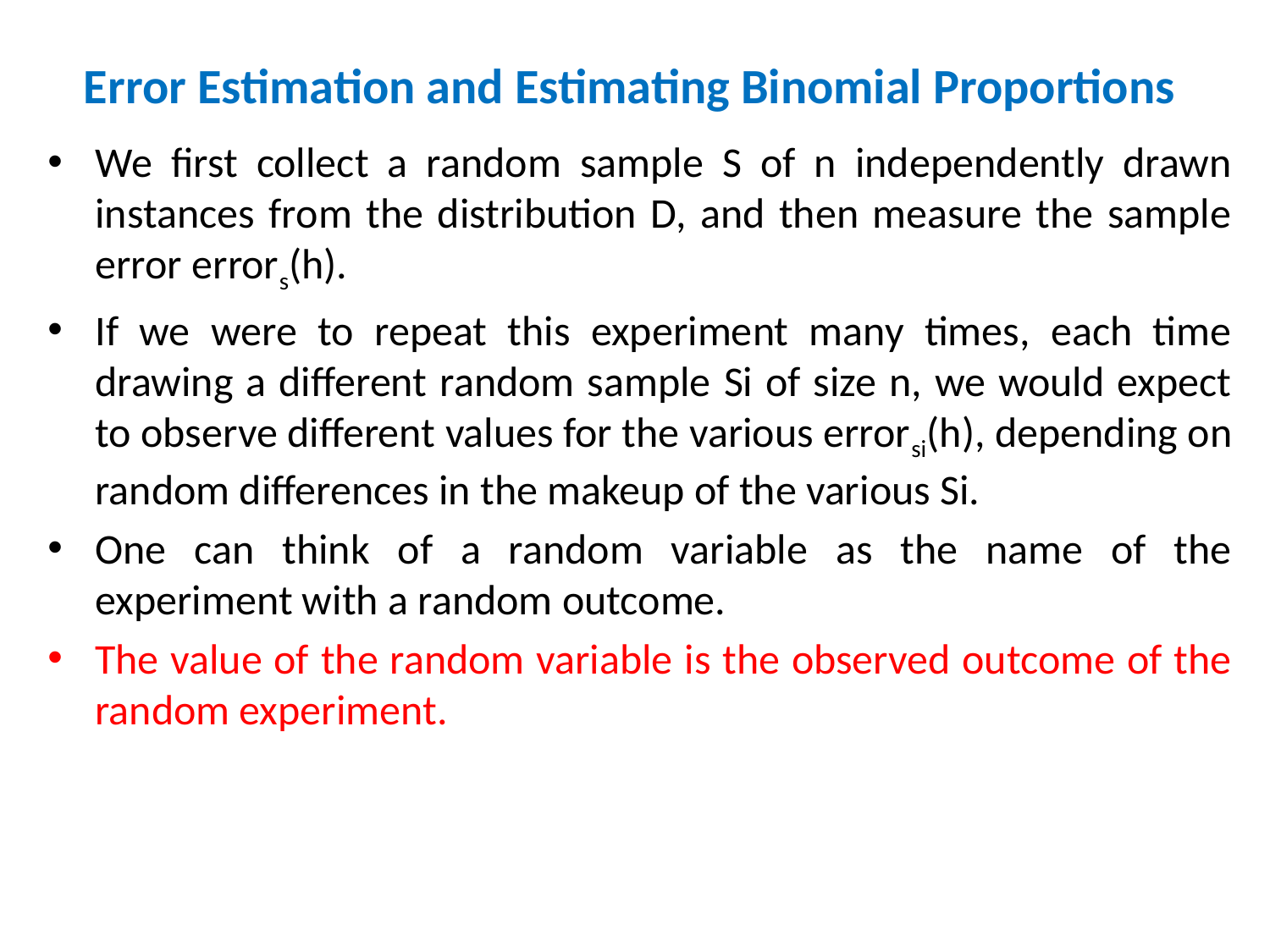

# Error Estimation and Estimating Binomial Proportions
We first collect a random sample S of n independently drawn instances from the distribution D, and then measure the sample error errors(h).
If we were to repeat this experiment many times, each time drawing a different random sample Si of size n, we would expect to observe different values for the various errorsi(h), depending on random differences in the makeup of the various Si.
One can think of a random variable as the name of the experiment with a random outcome.
The value of the random variable is the observed outcome of the random experiment.